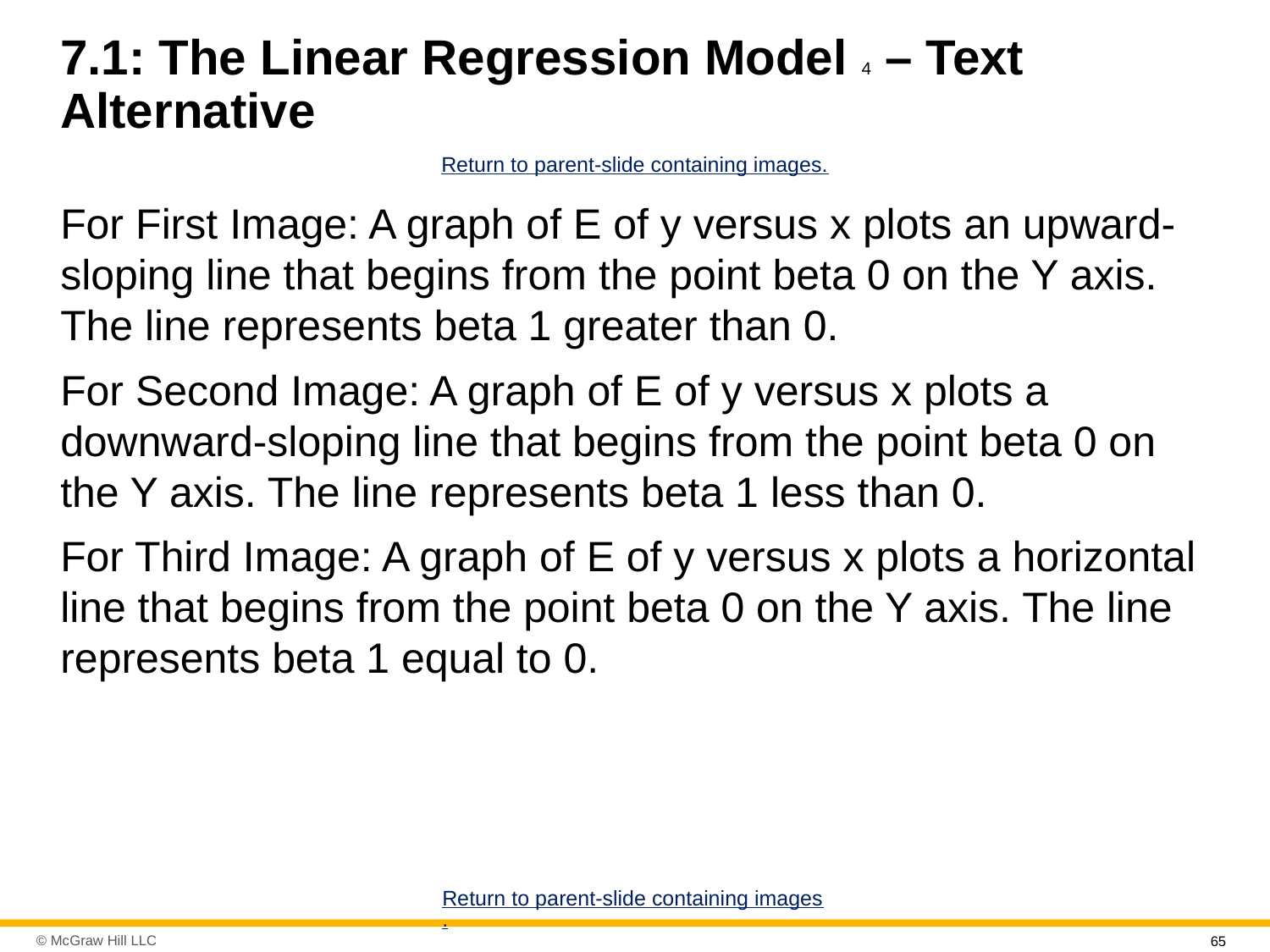

# 7.1: The Linear Regression Model 4 – Text Alternative
Return to parent-slide containing images.
For First Image: A graph of E of y versus x plots an upward-sloping line that begins from the point beta 0 on the Y axis. The line represents beta 1 greater than 0.
For Second Image: A graph of E of y versus x plots a downward-sloping line that begins from the point beta 0 on the Y axis. The line represents beta 1 less than 0.
For Third Image: A graph of E of y versus x plots a horizontal line that begins from the point beta 0 on the Y axis. The line represents beta 1 equal to 0.
Return to parent-slide containing images.
65